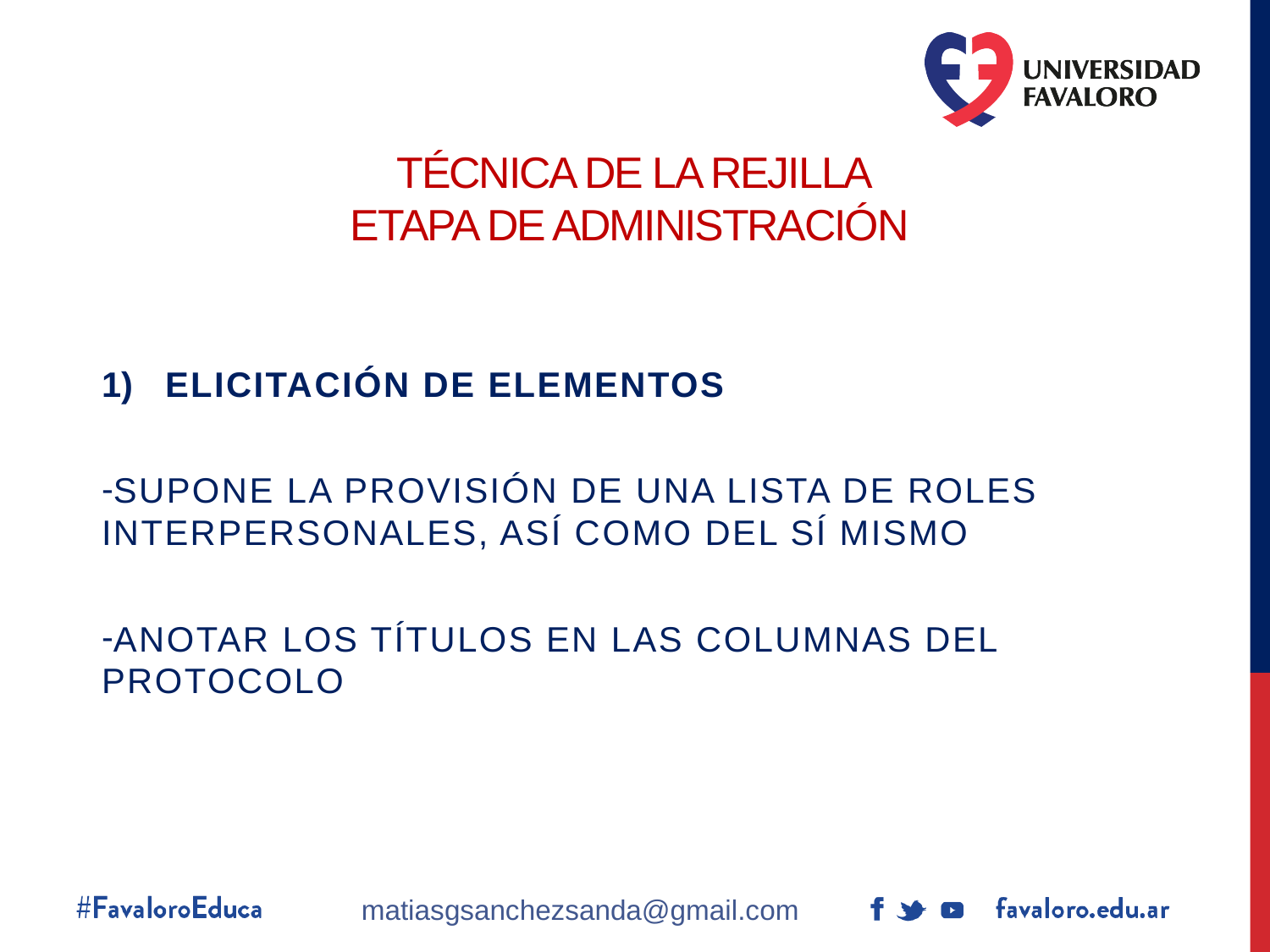

# Técnica de la rejilla Etapa de administración

Elicitación de elementos

Supone la provisión de una lista de roles interpersonales, así como del sí mismo

Anotar los títulos en las columnas del protocolo

matiasgsanchezsanda@gmail.com